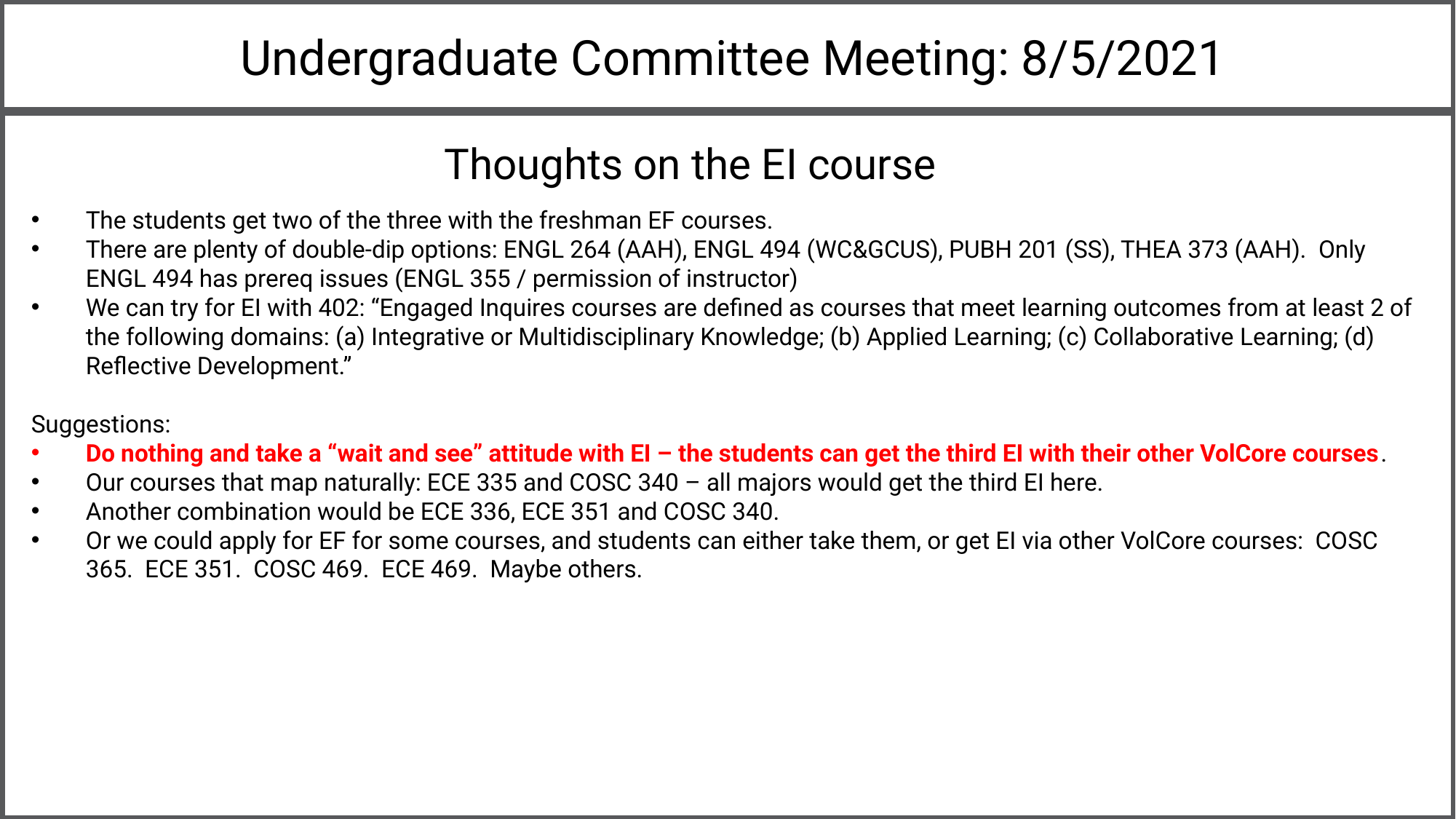

Undergraduate Committee Meeting: 8/5/2021

Thoughts on the EI course
The students get two of the three with the freshman EF courses.
There are plenty of double-dip options: ENGL 264 (AAH), ENGL 494 (WC&GCUS), PUBH 201 (SS), THEA 373 (AAH).  Only ENGL 494 has prereq issues (ENGL 355 / permission of instructor)
We can try for EI with 402: “Engaged Inquires courses are defined as courses that meet learning outcomes from at least 2 of the following domains: (a) Integrative or Multidisciplinary Knowledge; (b) Applied Learning; (c) Collaborative Learning; (d) Reflective Development.”

Suggestions:
Do nothing and take a “wait and see” attitude with EI – the students can get the third EI with their other VolCore courses.
Our courses that map naturally: ECE 335 and COSC 340 – all majors would get the third EI here.
Another combination would be ECE 336, ECE 351 and COSC 340.
Or we could apply for EF for some courses, and students can either take them, or get EI via other VolCore courses:  COSC 365.  ECE 351.  COSC 469.  ECE 469.  Maybe others.